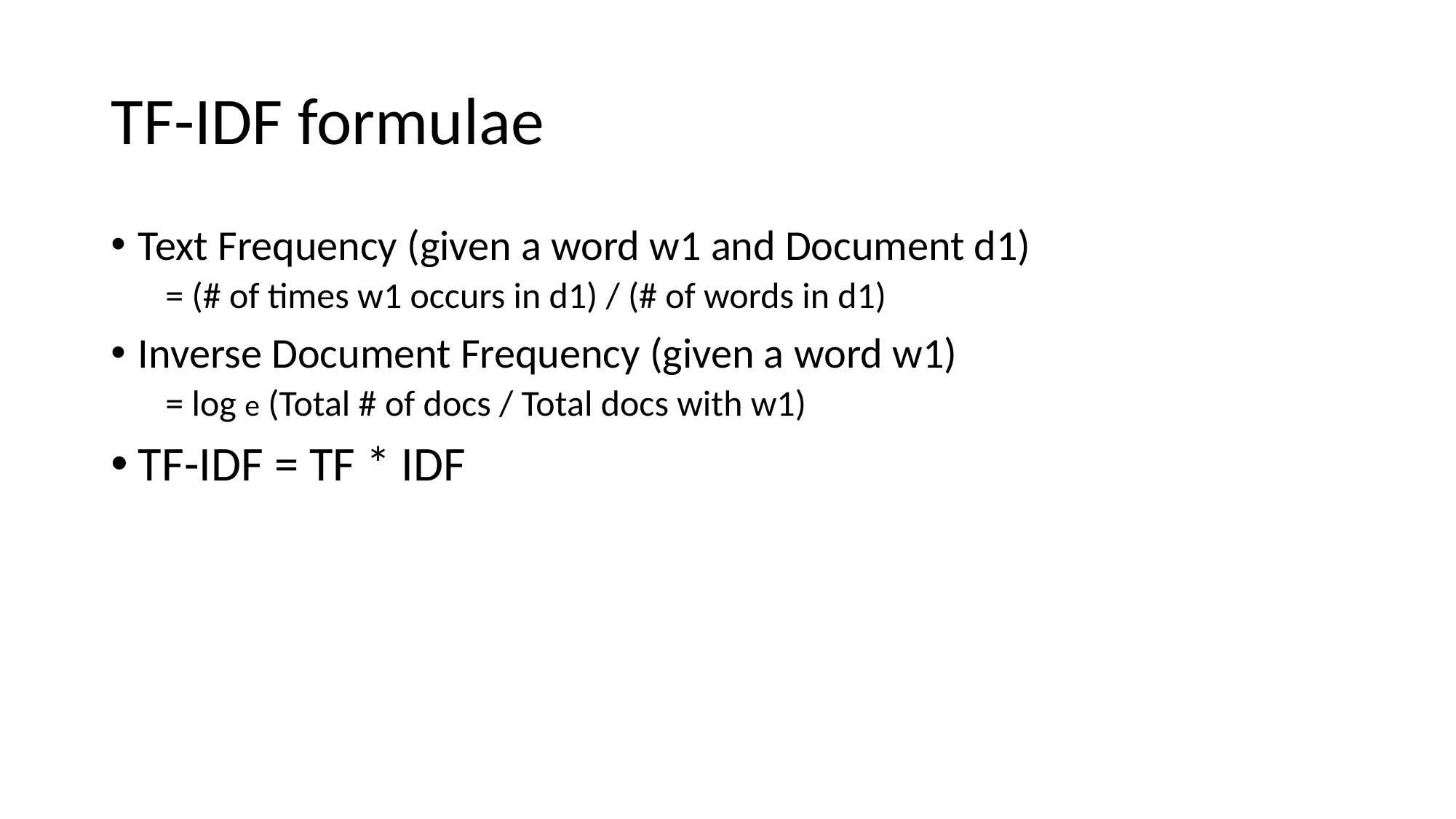

# TF-IDF formulae
Text Frequency (given a word w1 and Document d1)
= (# of times w1 occurs in d1) / (# of words in d1)
Inverse Document Frequency (given a word w1)
= log e (Total # of docs / Total docs with w1)
TF-IDF = TF * IDF